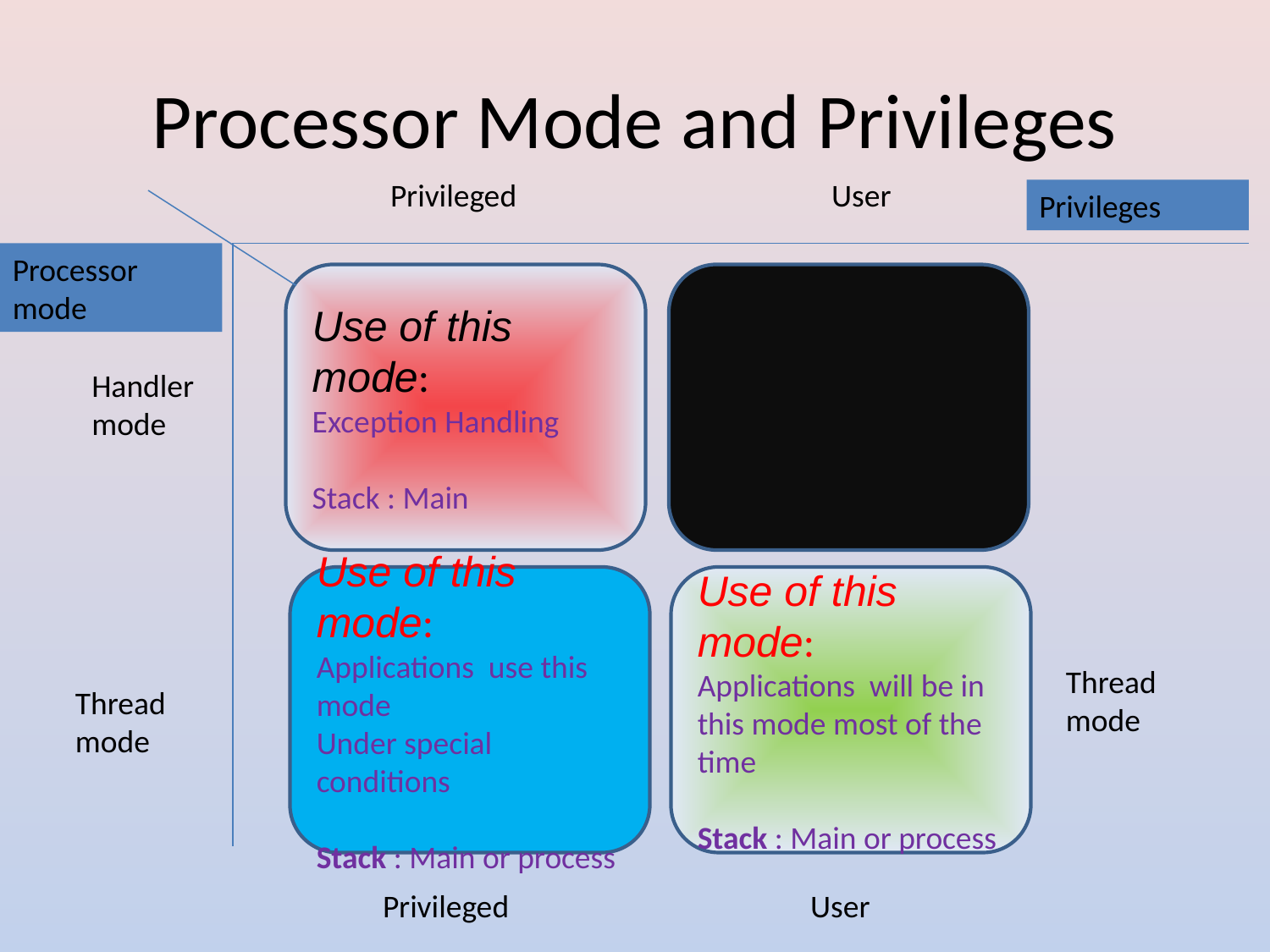

# Processor Mode and Privileges
Privileged
User
Privileges
Processor mode
Use of this mode:
Exception Handling

Stack : Main

Handler
mode
Use of this mode:
Applications  use this mode
Under special conditions

Stack : Main or process
Use of this mode:
Applications  will be in this mode most of the time
Stack : Main or process
Thread
mode
Thread
mode
Privileged
User